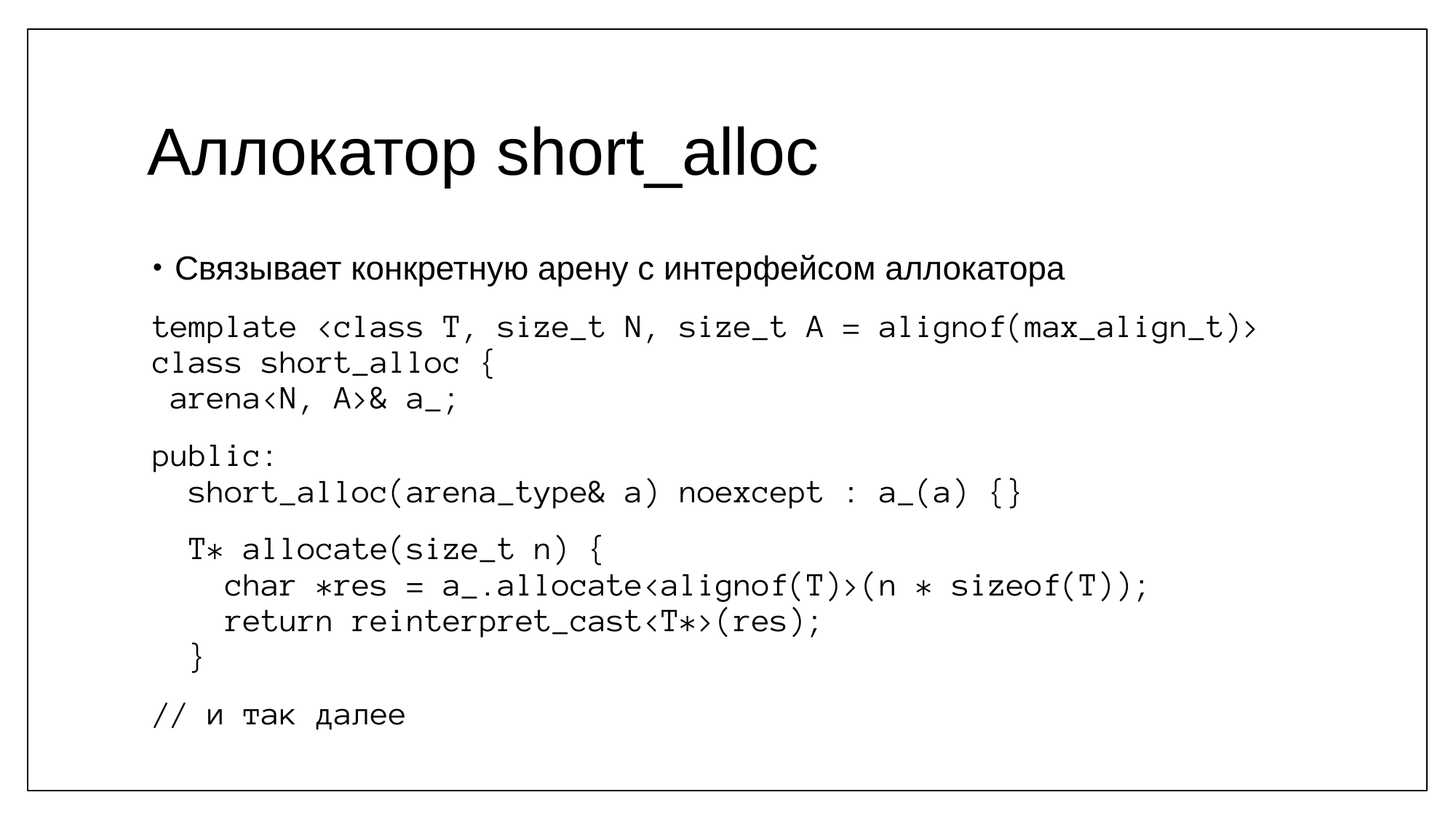

# Аллокатор short_alloc
Связывает конкретную арену с интерфейсом аллокатора
template <class T, size_t N, size_t A = alignof(max_align_t)>
class short_alloc {
 arena<N, A>& a_;
public:
  short_alloc(arena_type& a) noexcept : a_(a) {}
  T* allocate(size_t n) {
    char *res = a_.allocate<alignof(T)>(n * sizeof(T));
    return reinterpret_cast<T*>(res);
  }
// и так далее